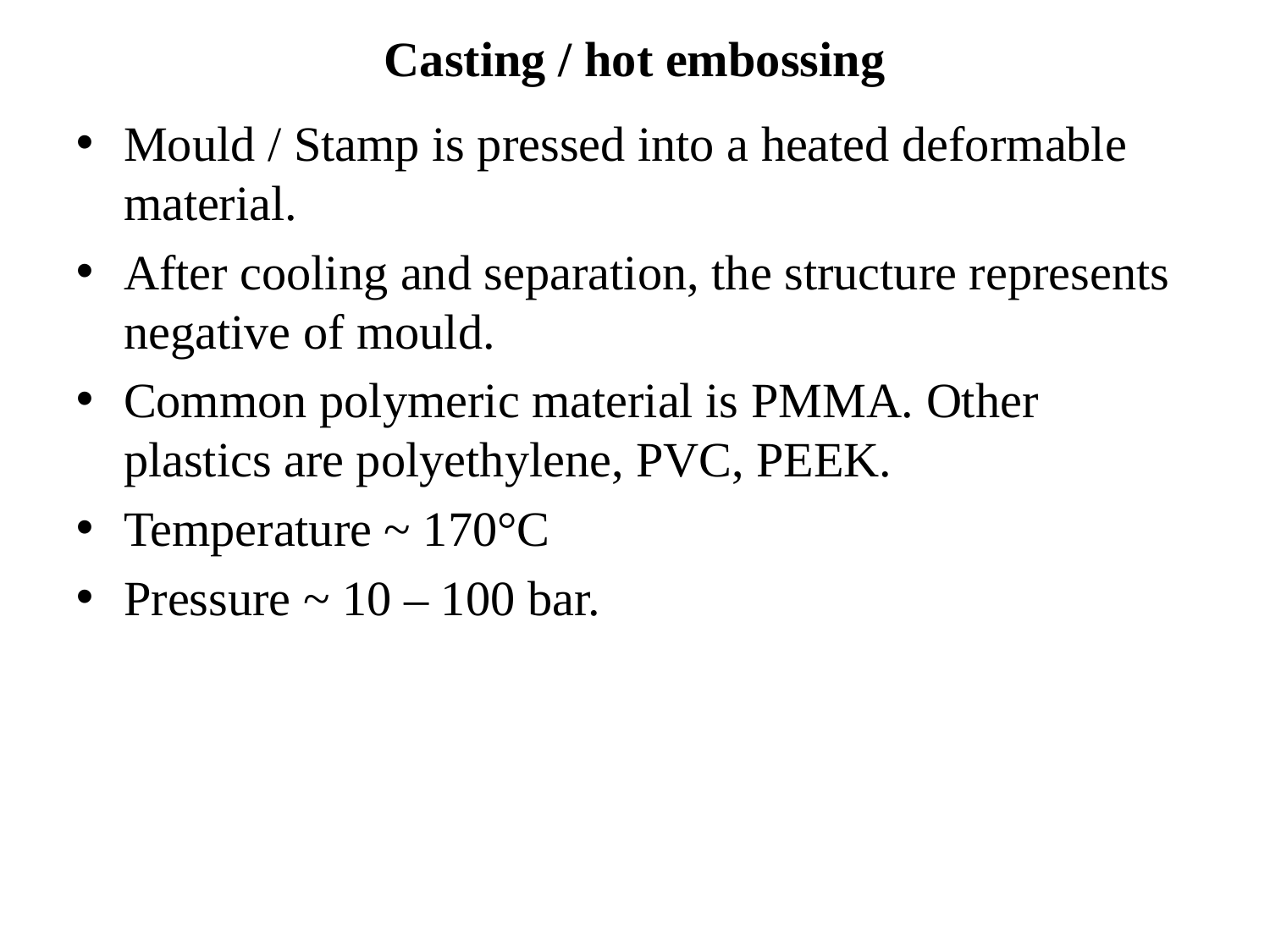

Casting / hot embossing
Mould / Stamp is pressed into a heated deformable material.
After cooling and separation, the structure represents negative of mould.
Common polymeric material is PMMA. Other plastics are polyethylene, PVC, PEEK.
Temperature ~ 170°C
Pressure ~ 10 – 100 bar.